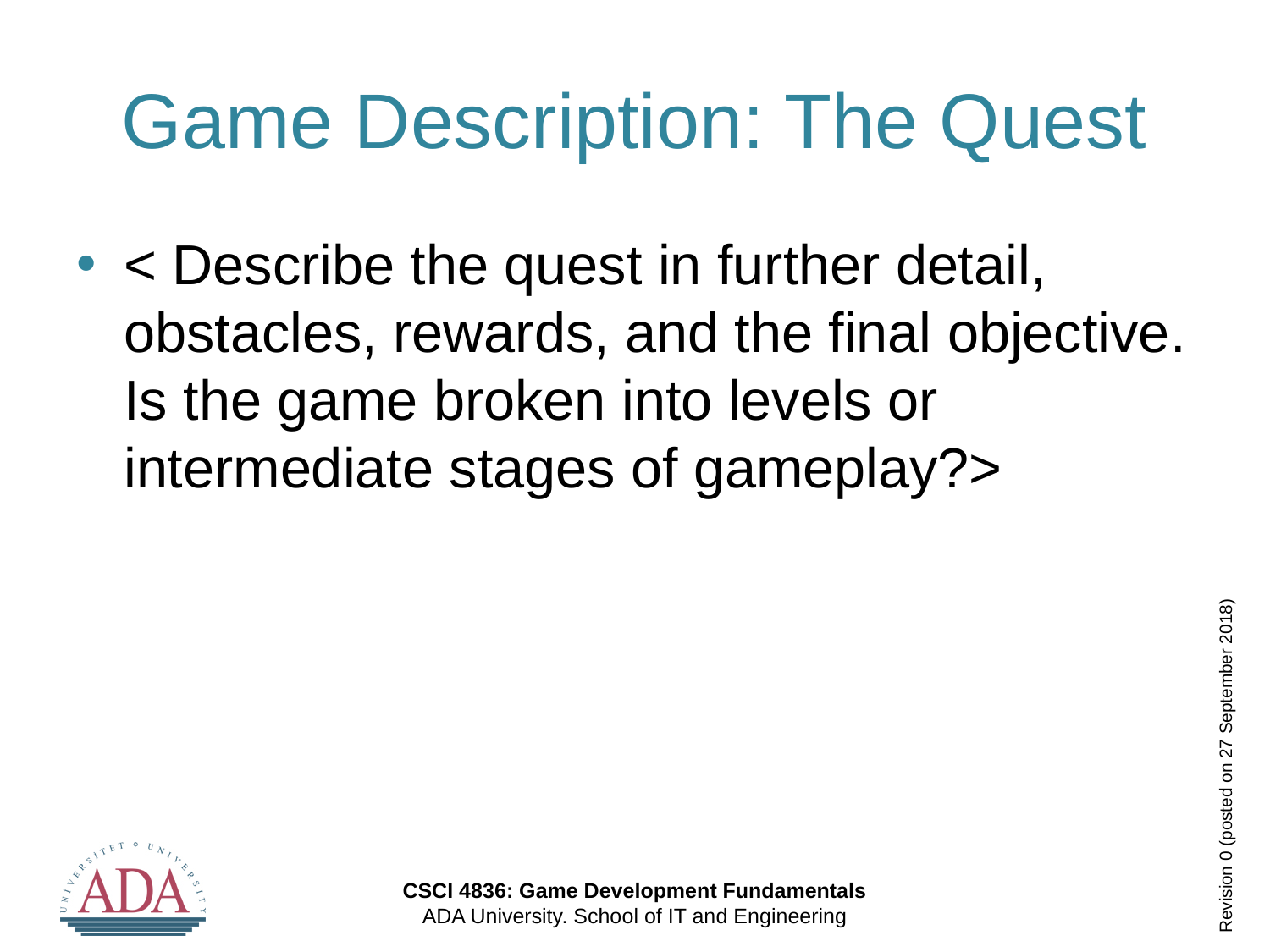

# Game Description: The Quest
< Describe the quest in further detail, obstacles, rewards, and the final objective. Is the game broken into levels or intermediate stages of gameplay?>